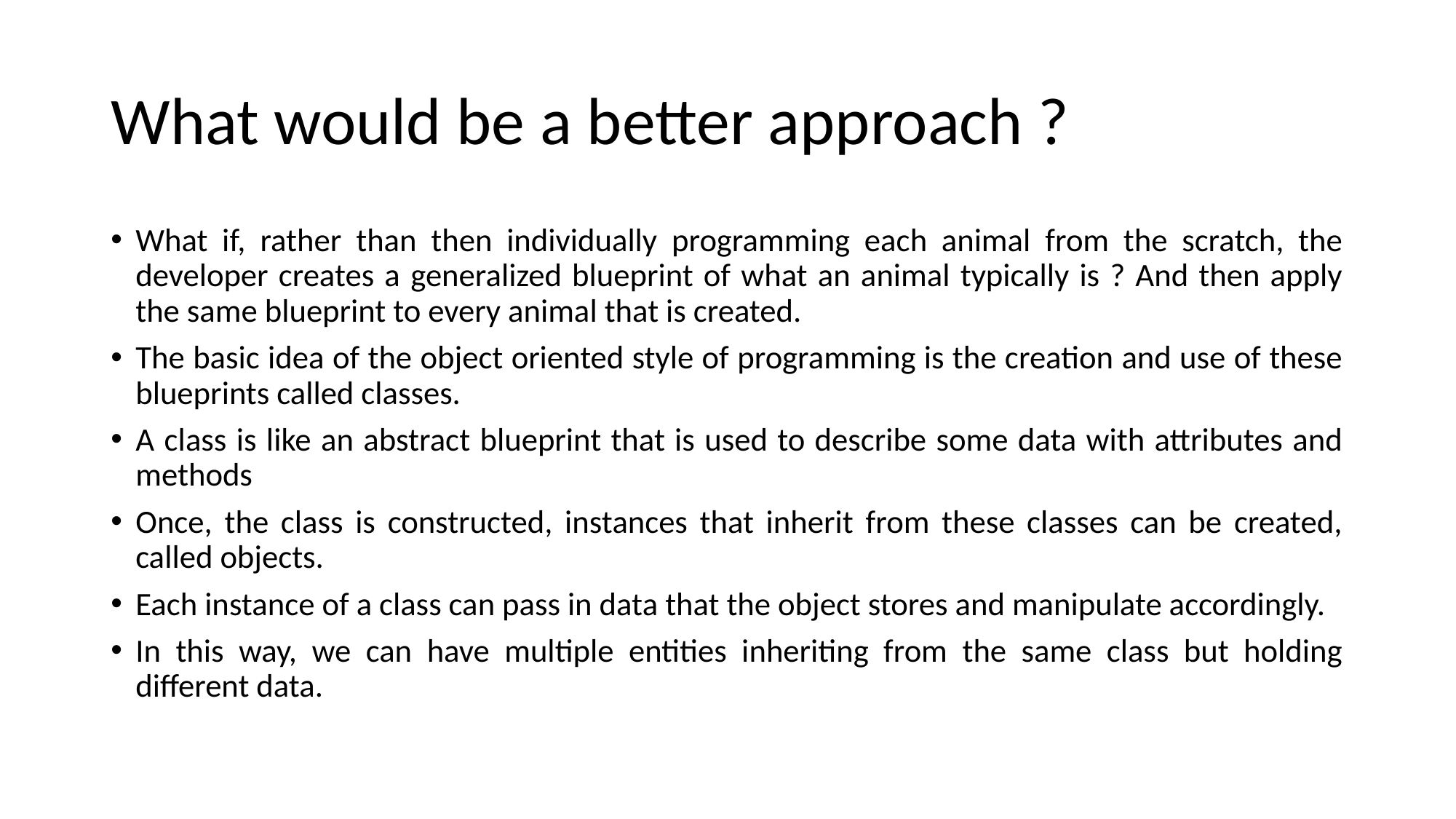

# What would be a better approach ?
What if, rather than then individually programming each animal from the scratch, the developer creates a generalized blueprint of what an animal typically is ? And then apply the same blueprint to every animal that is created.
The basic idea of the object oriented style of programming is the creation and use of these blueprints called classes.
A class is like an abstract blueprint that is used to describe some data with attributes and methods
Once, the class is constructed, instances that inherit from these classes can be created, called objects.
Each instance of a class can pass in data that the object stores and manipulate accordingly.
In this way, we can have multiple entities inheriting from the same class but holding different data.